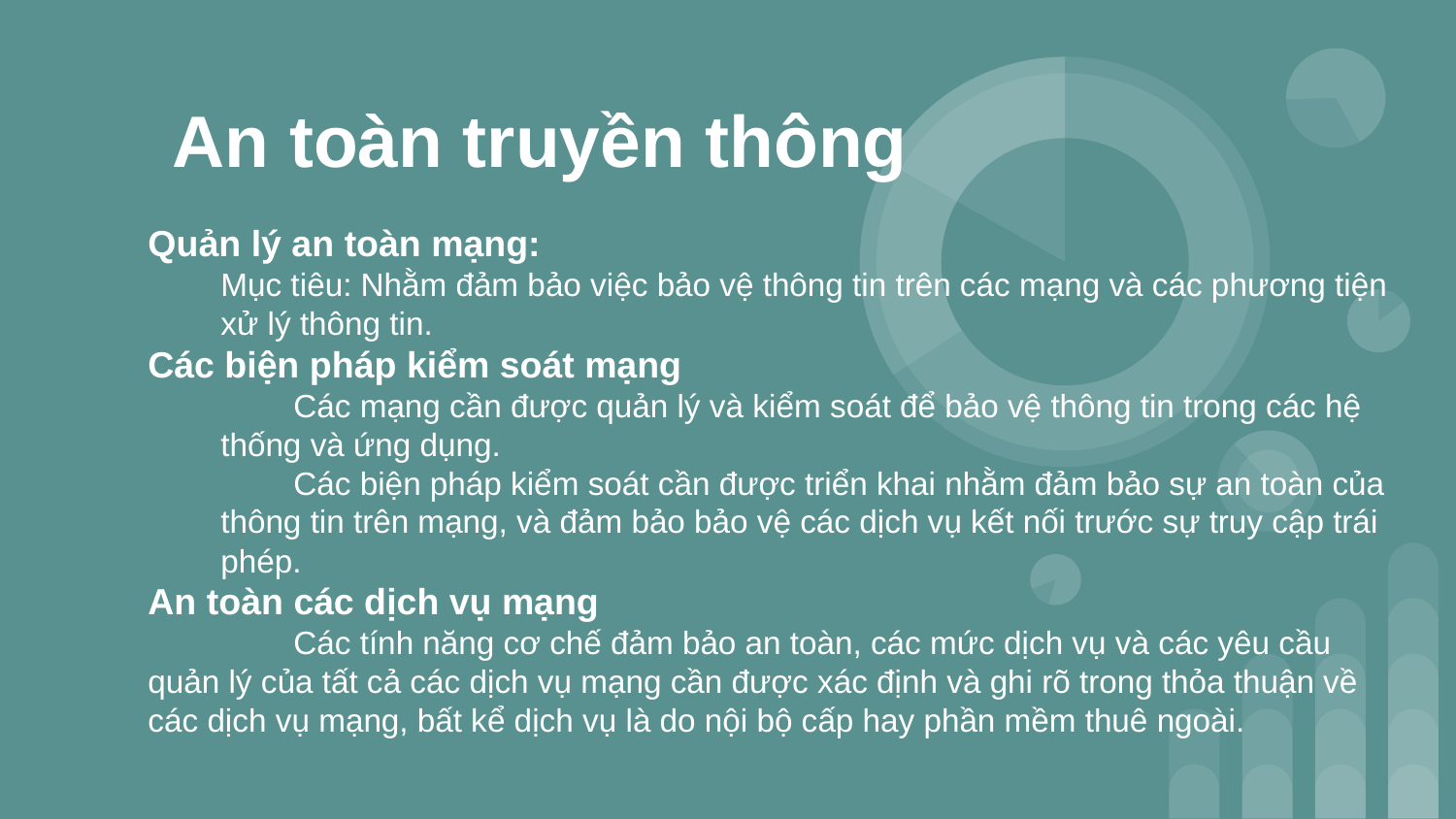

# An toàn truyền thông
Quản lý an toàn mạng:
Mục tiêu: Nhằm đảm bảo việc bảo vệ thông tin trên các mạng và các phương tiện xử lý thông tin.
Các biện pháp kiểm soát mạng
Các mạng cần được quản lý và kiểm soát để bảo vệ thông tin trong các hệ thống và ứng dụng.
Các biện pháp kiểm soát cần được triển khai nhằm đảm bảo sự an toàn của thông tin trên mạng, và đảm bảo bảo vệ các dịch vụ kết nối trước sự truy cập trái phép.
An toàn các dịch vụ mạng
	Các tính năng cơ chế đảm bảo an toàn, các mức dịch vụ và các yêu cầu quản lý của tất cả các dịch vụ mạng cần được xác định và ghi rõ trong thỏa thuận về các dịch vụ mạng, bất kể dịch vụ là do nội bộ cấp hay phần mềm thuê ngoài.